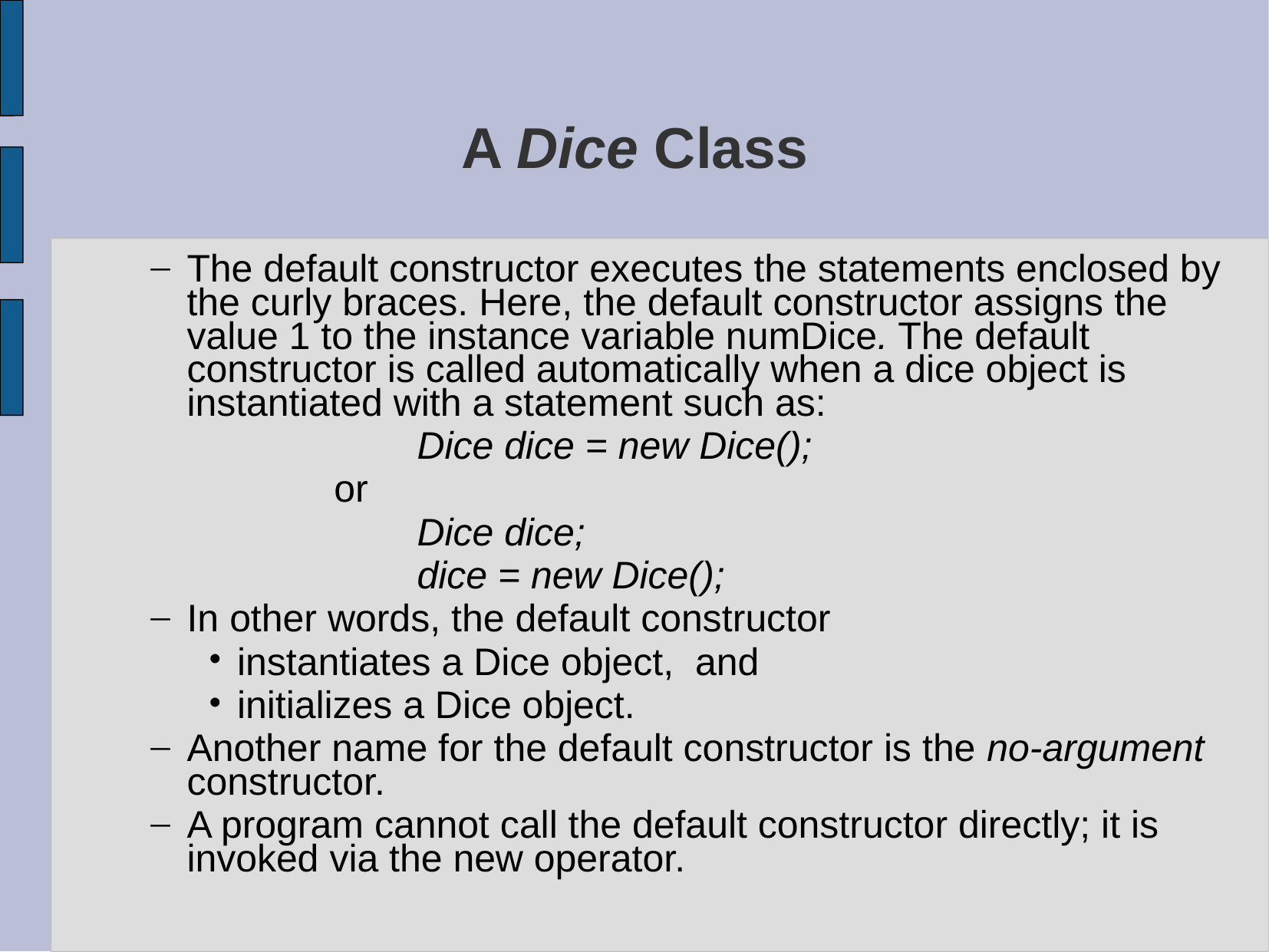

# A Dice Class
The default constructor executes the statements enclosed by the curly braces. Here, the default constructor assigns the value 1 to the instance variable numDice. The default constructor is called automatically when a dice object is instantiated with a statement such as:
			Dice dice = new Dice();
		   or
			Dice dice;
			dice = new Dice();
In other words, the default constructor
instantiates a Dice object,  and
initializes a Dice object.
Another name for the default constructor is the no-argument constructor.
A program cannot call the default constructor directly; it is invoked via the new operator.